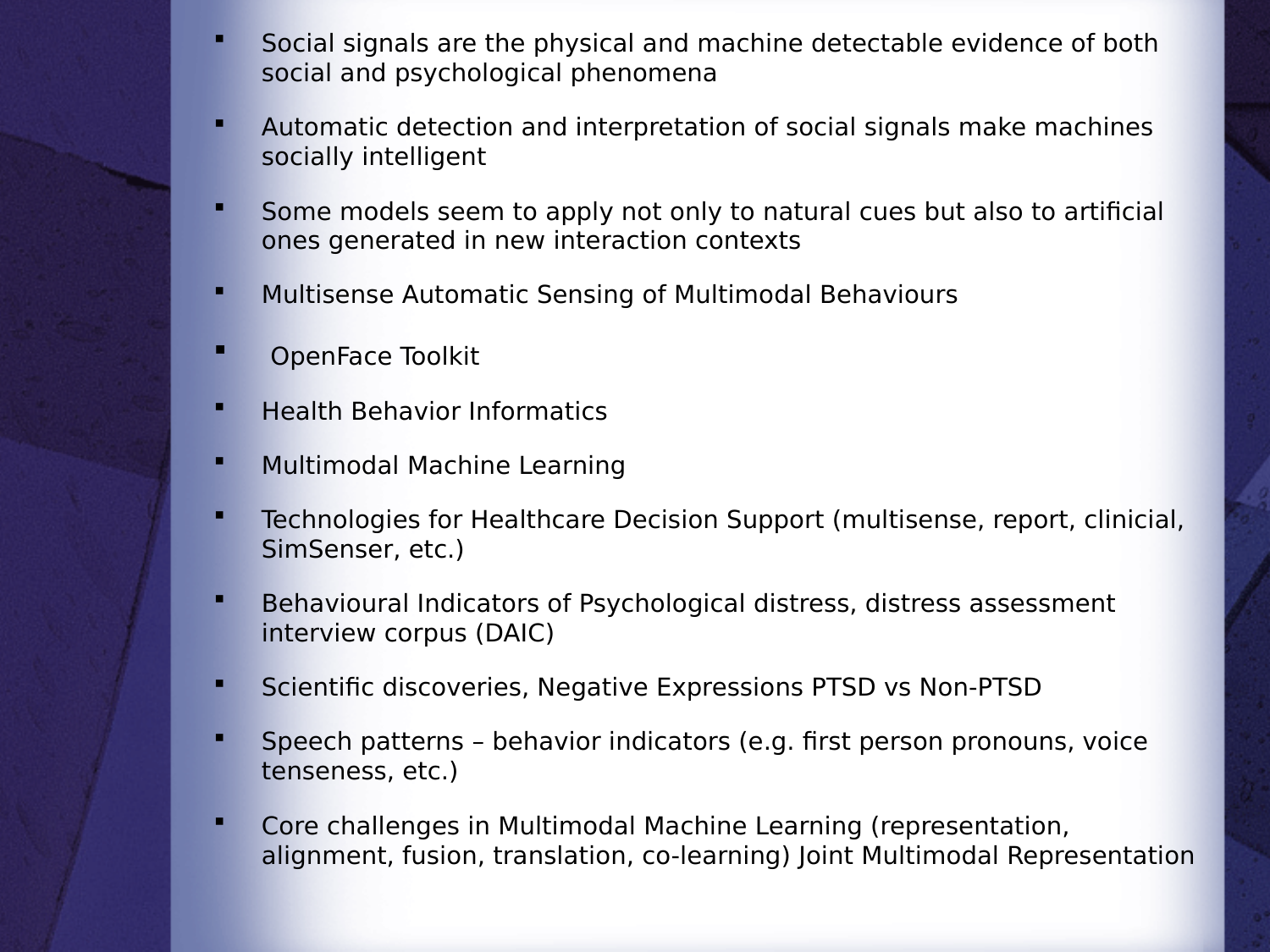

Social signals are the physical and machine detectable evidence of both social and psychological phenomena
Automatic detection and interpretation of social signals make machines socially intelligent
Some models seem to apply not only to natural cues but also to artificial ones generated in new interaction contexts
Multisense Automatic Sensing of Multimodal Behaviours
 OpenFace Toolkit
Health Behavior Informatics
Multimodal Machine Learning
Technologies for Healthcare Decision Support (multisense, report, clinicial, SimSenser, etc.)
Behavioural Indicators of Psychological distress, distress assessment interview corpus (DAIC)
Scientific discoveries, Negative Expressions PTSD vs Non-PTSD
Speech patterns – behavior indicators (e.g. first person pronouns, voice tenseness, etc.)
Core challenges in Multimodal Machine Learning (representation, alignment, fusion, translation, co-learning) Joint Multimodal Representation